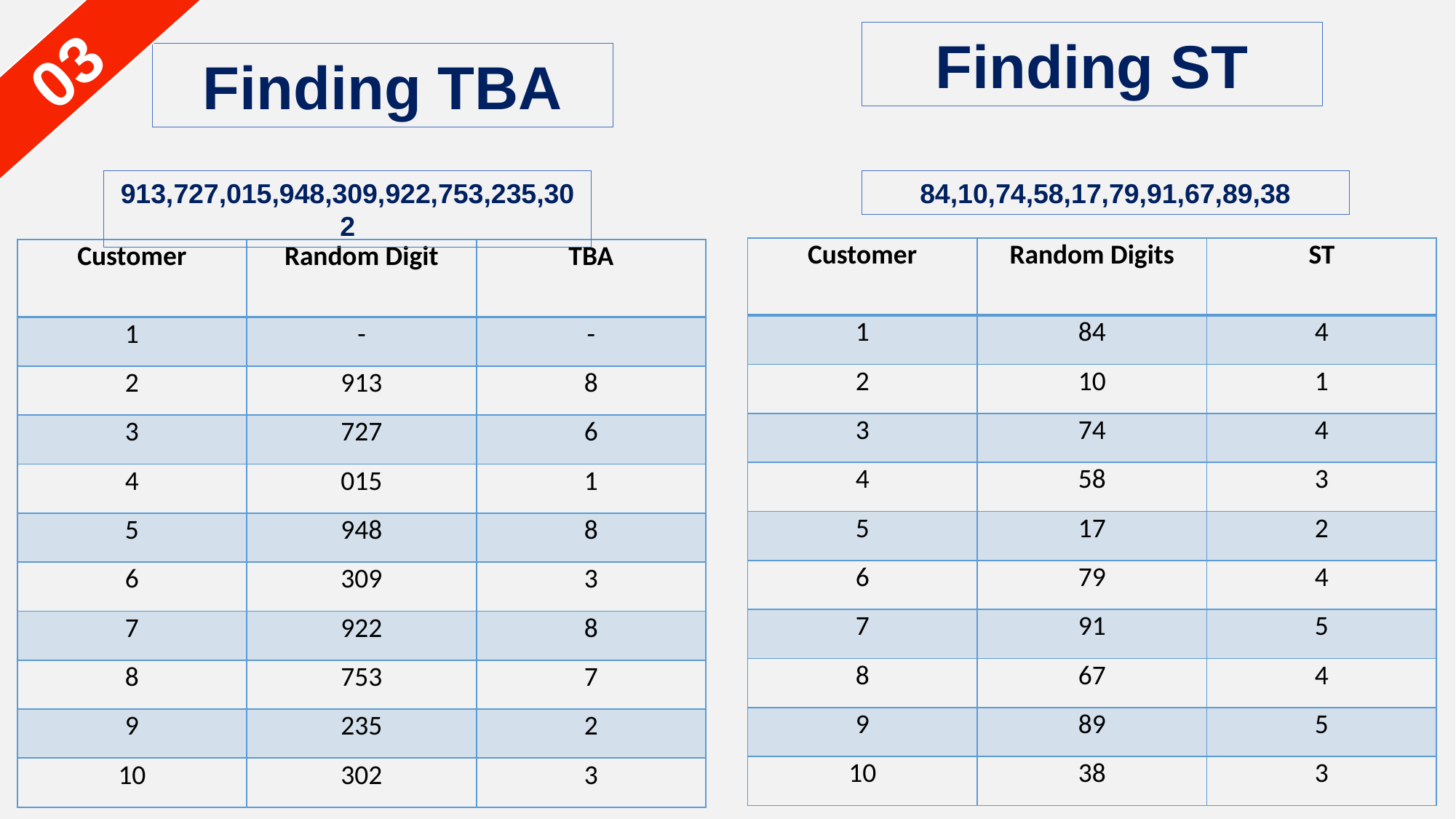

Finding ST
03
Finding TBA
913,727,015,948,309,922,753,235,302
84,10,74,58,17,79,91,67,89,38
| Customer | Random Digits | ST |
| --- | --- | --- |
| 1 | 84 | 4 |
| 2 | 10 | 1 |
| 3 | 74 | 4 |
| 4 | 58 | 3 |
| 5 | 17 | 2 |
| 6 | 79 | 4 |
| 7 | 91 | 5 |
| 8 | 67 | 4 |
| 9 | 89 | 5 |
| 10 | 38 | 3 |
| Customer | Random Digit | TBA |
| --- | --- | --- |
| 1 | - | - |
| 2 | 913 | 8 |
| 3 | 727 | 6 |
| 4 | 015 | 1 |
| 5 | 948 | 8 |
| 6 | 309 | 3 |
| 7 | 922 | 8 |
| 8 | 753 | 7 |
| 9 | 235 | 2 |
| 10 | 302 | 3 |